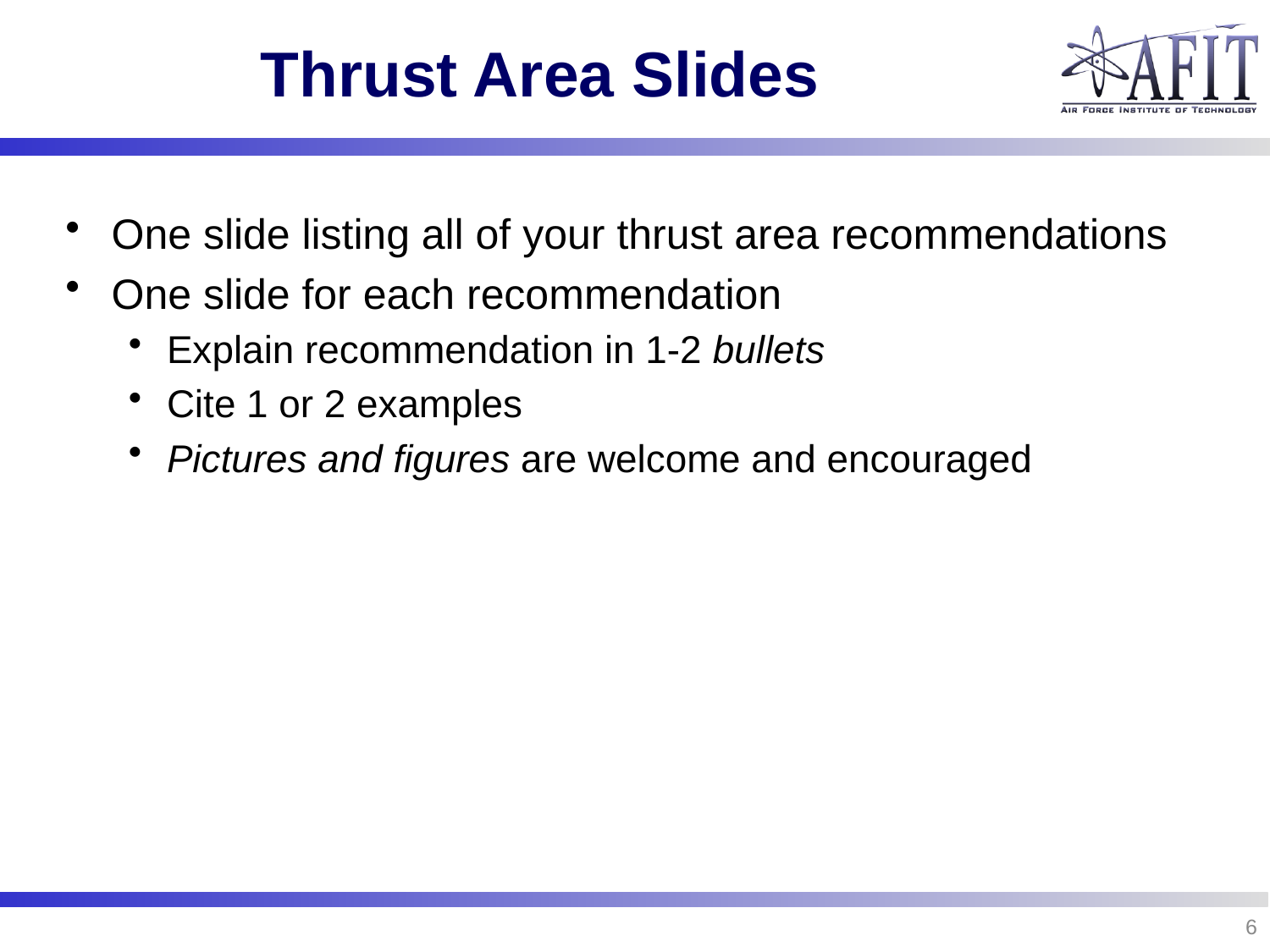

# Thrust Area Slides
One slide listing all of your thrust area recommendations
One slide for each recommendation
Explain recommendation in 1-2 bullets
Cite 1 or 2 examples
Pictures and figures are welcome and encouraged
6